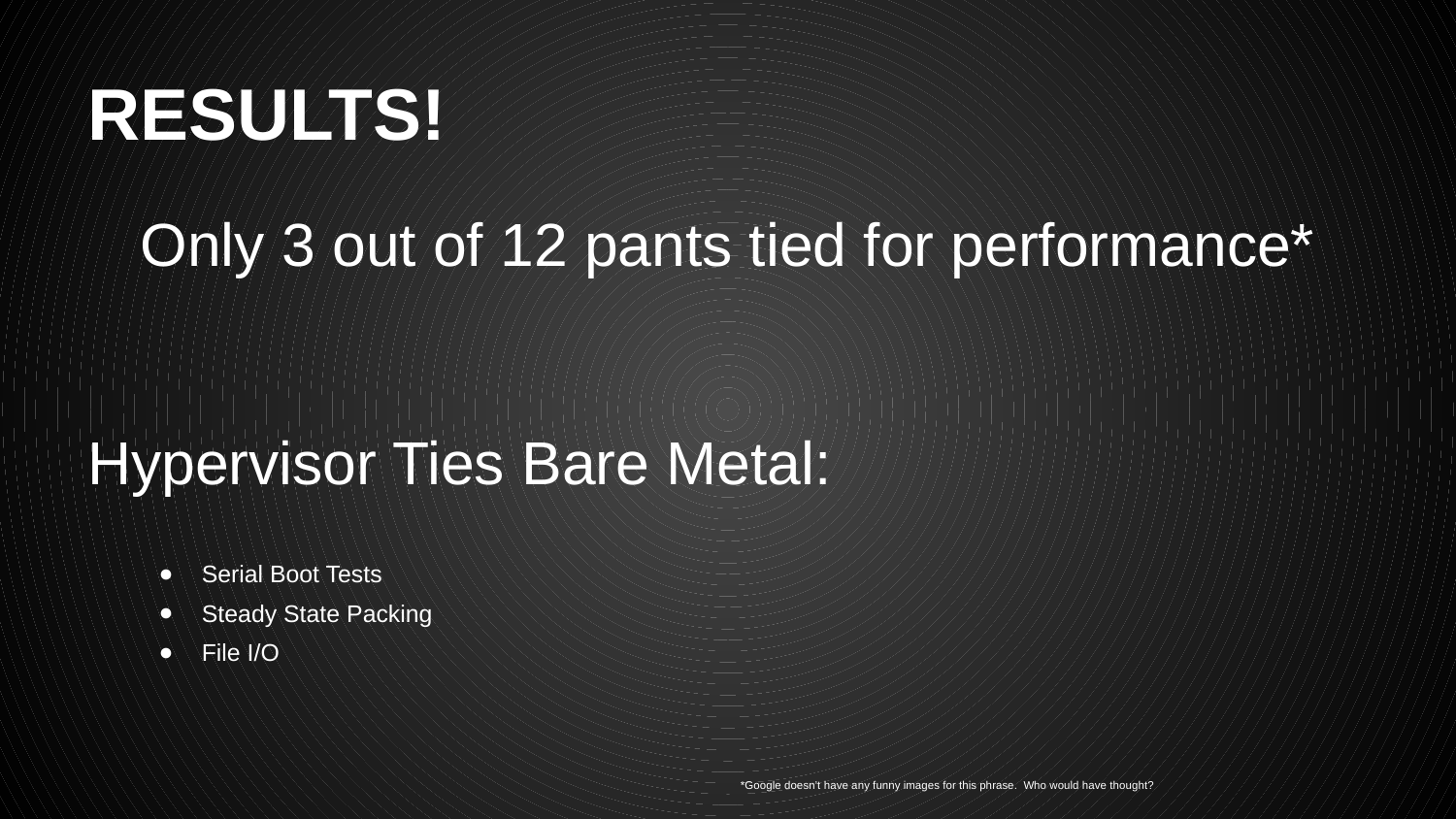

# RESULTS!
Only 3 out of 12 pants tied for performance*

Hypervisor Ties Bare Metal:

Serial Boot Tests
Steady State Packing
File I/O
*Google doesn’t have any funny images for this phrase.  Who would have thought?